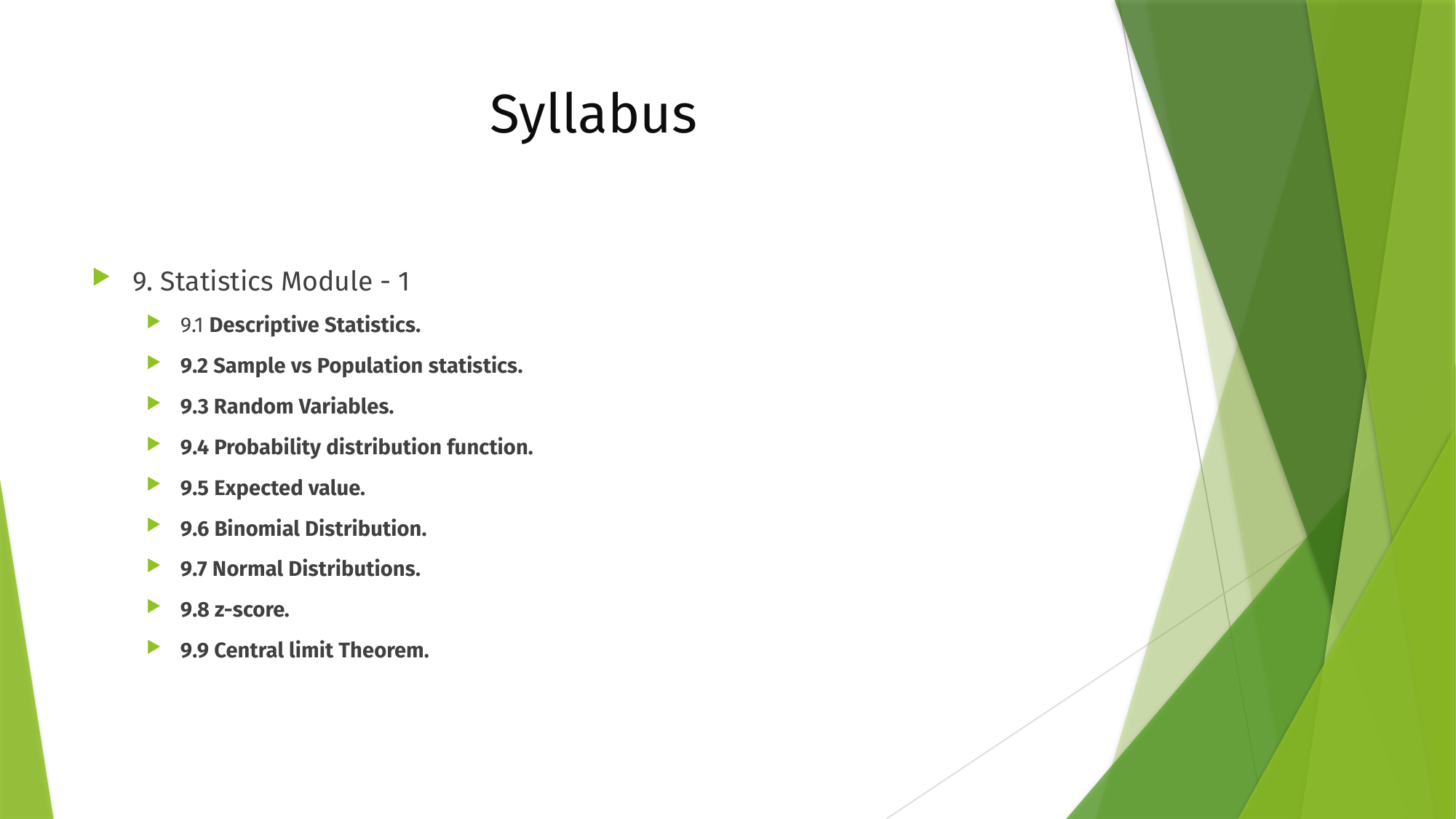

# Syllabus
9. Statistics Module - 1
9.1 Descriptive Statistics.
9.2 Sample vs Population statistics.
9.3 Random Variables.
9.4 Probability distribution function.
9.5 Expected value.
9.6 Binomial Distribution.
9.7 Normal Distributions.
9.8 z-score.
9.9 Central limit Theorem.